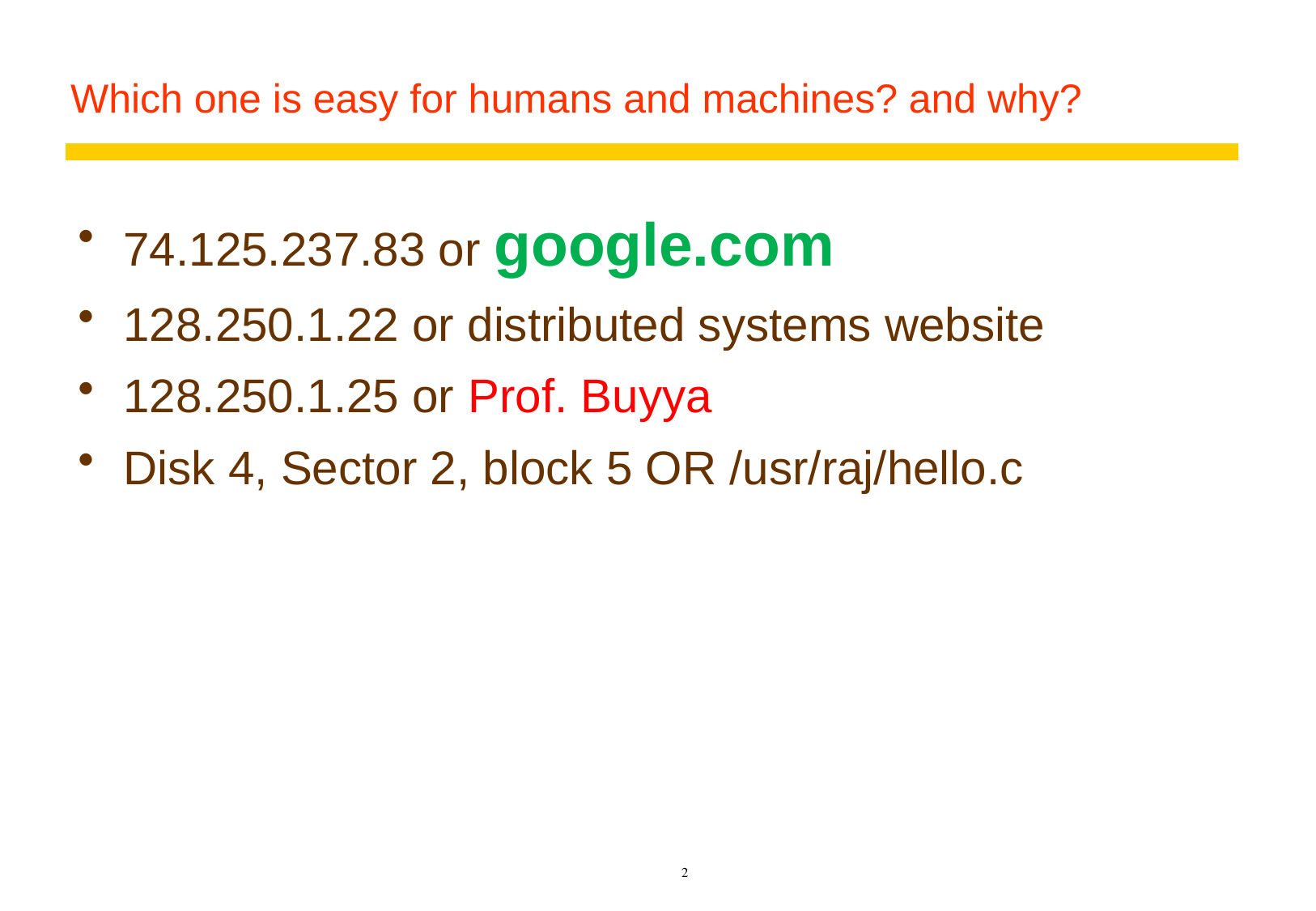

# Which one is easy for humans and machines? and why?
74.125.237.83 or google.com
128.250.1.22 or distributed systems website
128.250.1.25 or Prof. Buyya
Disk 4, Sector 2, block 5 OR /usr/raj/hello.c
2